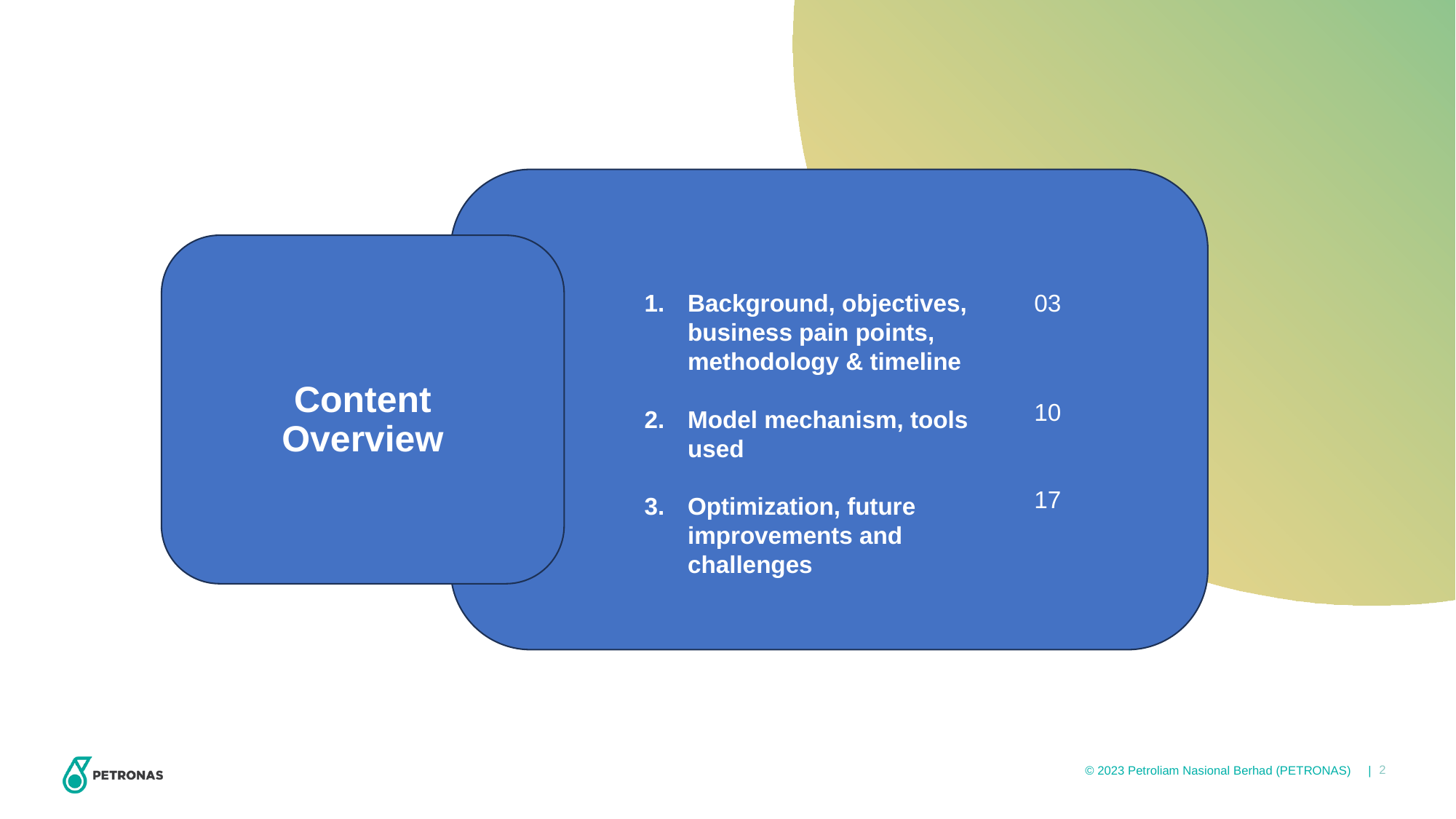

03

10

17
1.

2.

3.

Background, objectives, business pain points, methodology & timeline

Model mechanism, tools used

Optimization, future improvements and challenges
# Content Overview
2